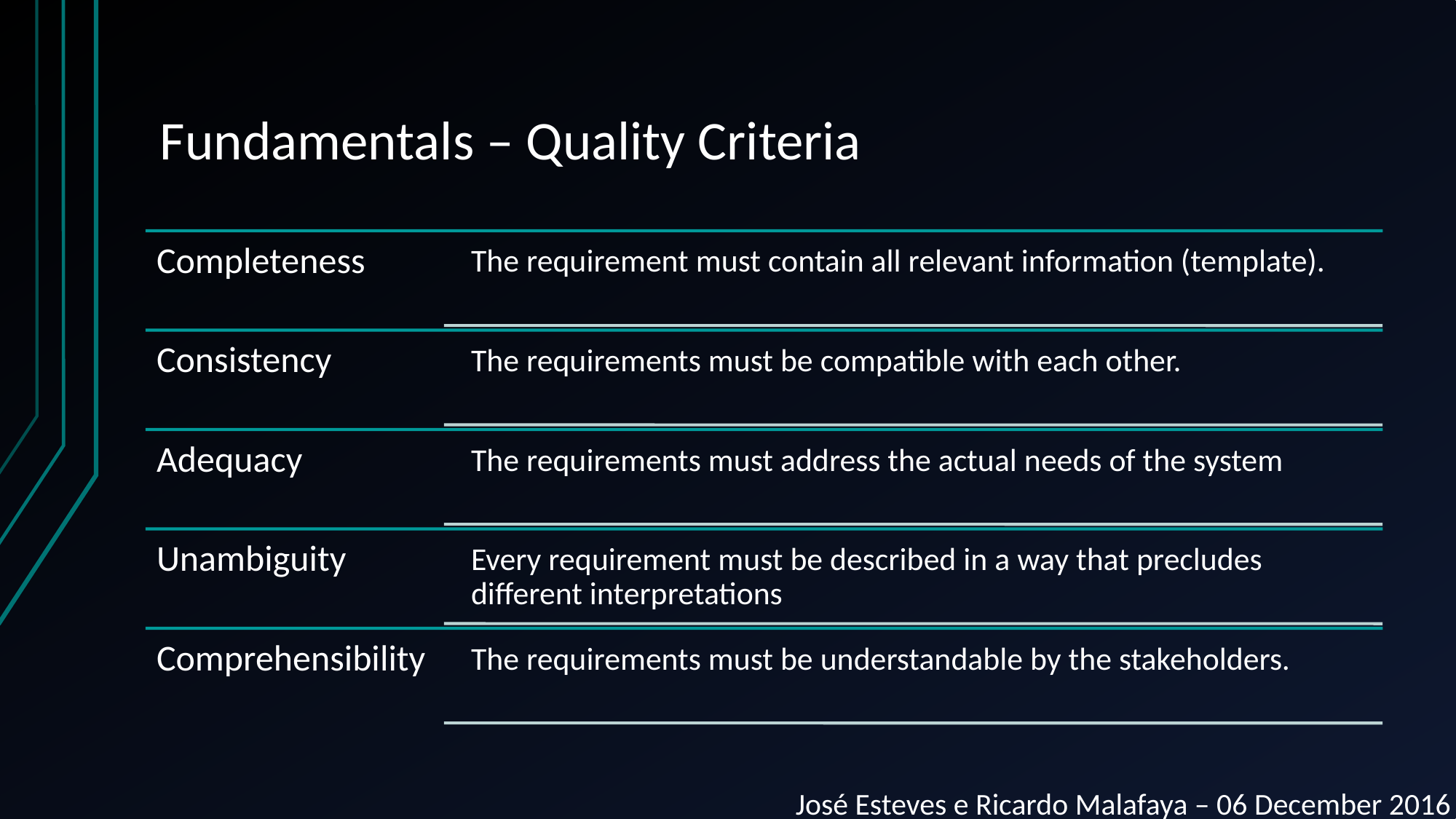

# Fundamentals – Quality Criteria

Completeness
The requirement must contain all relevant information (template).
Consistency
The requirements must be compatible with each other.
Adequacy
The requirements must address the actual needs of the system
Unambiguity
Every requirement must be described in a way that precludes diﬀerent interpretations
Comprehensibility
The requirements must be understandable by the stakeholders.
José Esteves e Ricardo Malafaya – 06 December 2016